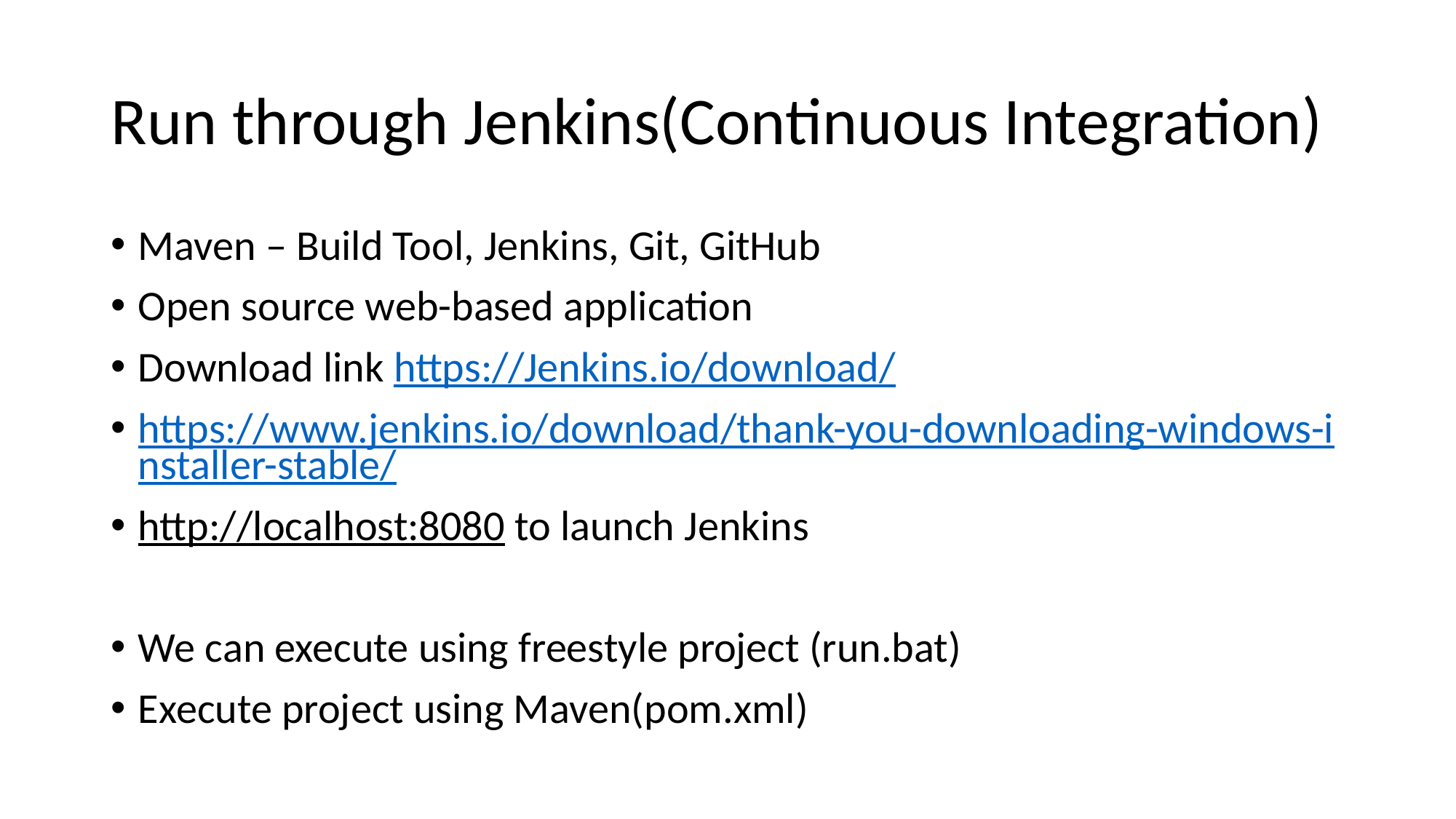

# Run through Jenkins(Continuous Integration)
Maven – Build Tool, Jenkins, Git, GitHub
Open source web-based application
Download link https://Jenkins.io/download/
https://www.jenkins.io/download/thank-you-downloading-windows-installer-stable/
http://localhost:8080 to launch Jenkins

We can execute using freestyle project (run.bat)
Execute project using Maven(pom.xml)